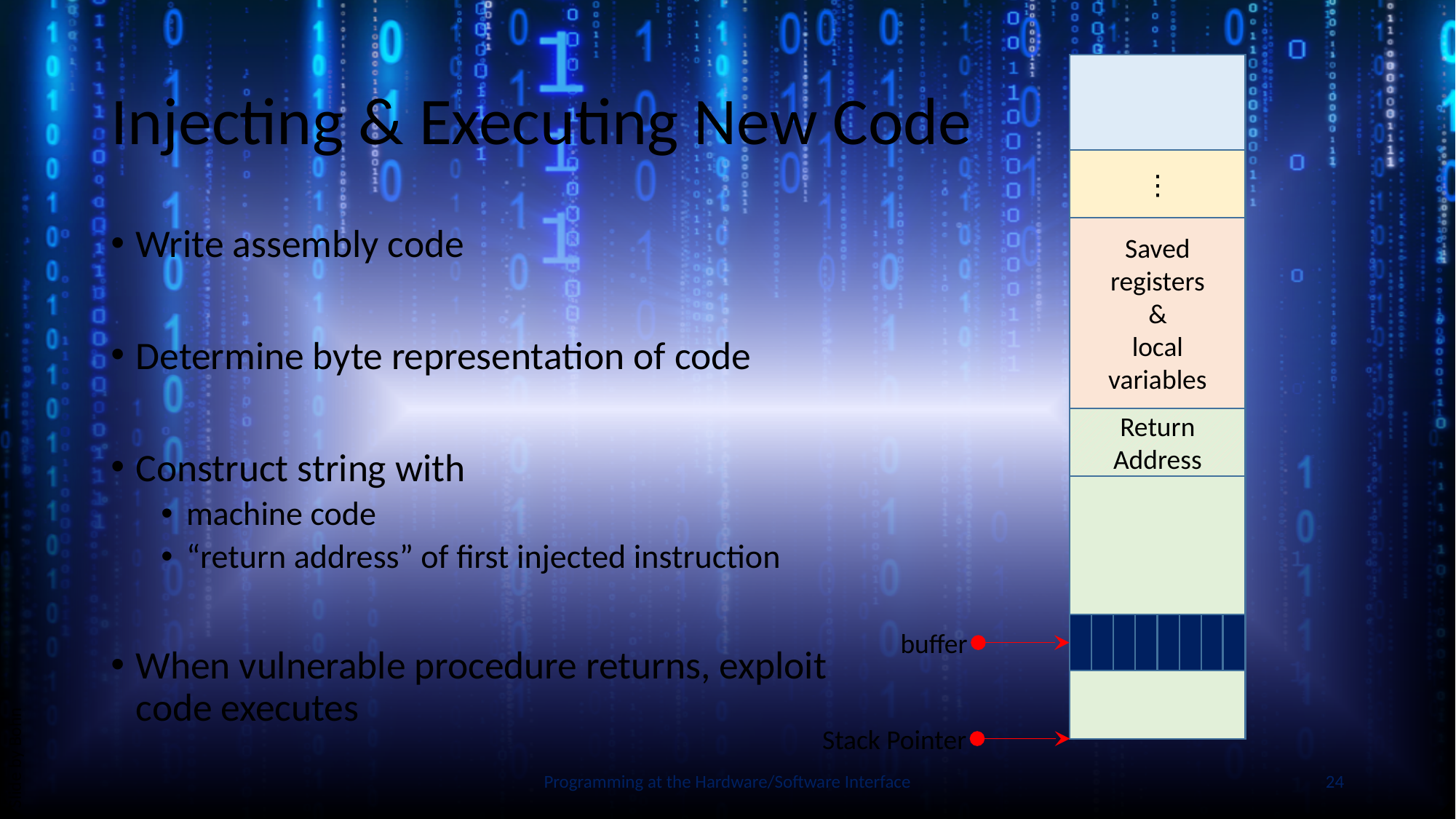

# Injecting & Executing New Code

⋮
Saved registers
&
local variables
Return Address

Stack Pointer
Write assembly code

Determine byte representation of code

Construct string with
machine code
“return address” of first injected instruction

When vulnerable procedure returns, exploit code executes

Slide by Bohn

buffer
Programming at the Hardware/Software Interface
24